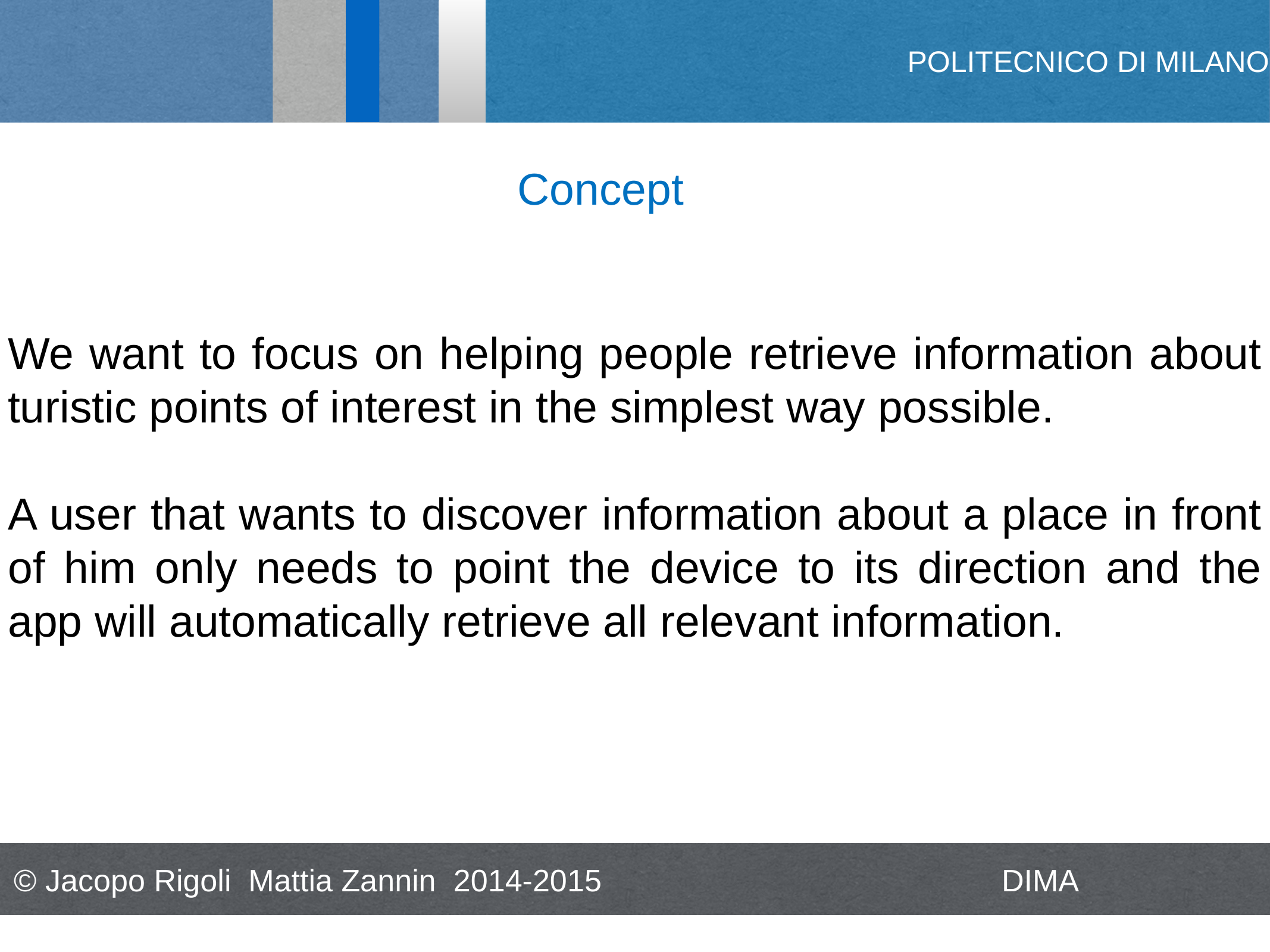

DI MILANO

POLITECNICO DI MILANO
Concept
We want to focus on helping people retrieve information about turistic points of interest in the simplest way possible.

A user that wants to discover information about a place in front of him only needs to point the device to its direction and the app will automatically retrieve all relevant information.

DIMA
© Jacopo Rigoli  Mattia Zannin  2014-2015
© Jacopo Rigoli  Mattia Zannin  2014-2015
Distributed Systems
© Jacopo Rigoli    2014-2015
Distributed System